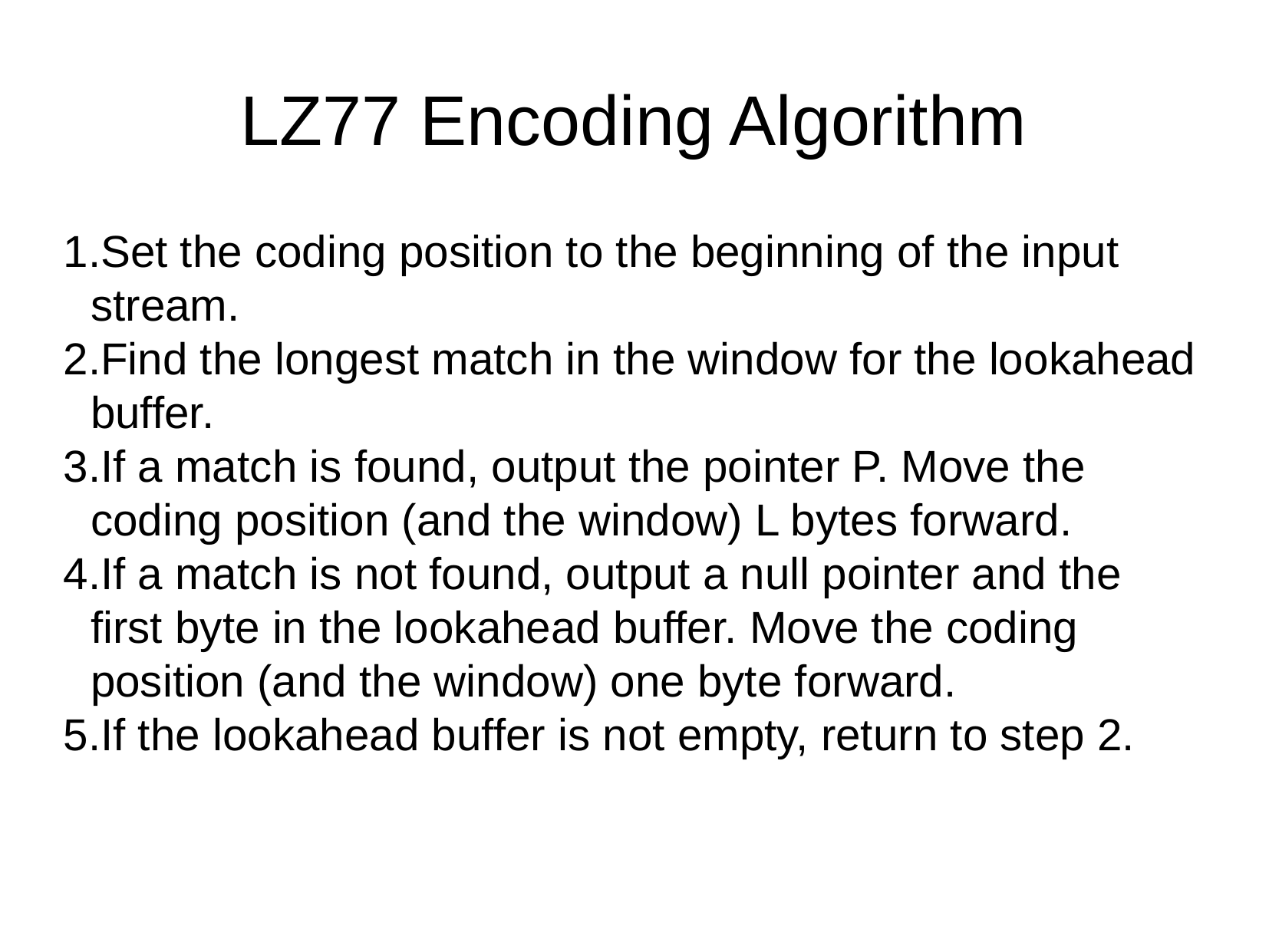

LZ77 Encoding Algorithm
Set the coding position to the beginning of the input stream.
Find the longest match in the window for the lookahead buffer.
If a match is found, output the pointer P. Move the coding position (and the window) L bytes forward.
If a match is not found, output a null pointer and the first byte in the lookahead buffer. Move the coding position (and the window) one byte forward.
If the lookahead buffer is not empty, return to step 2.